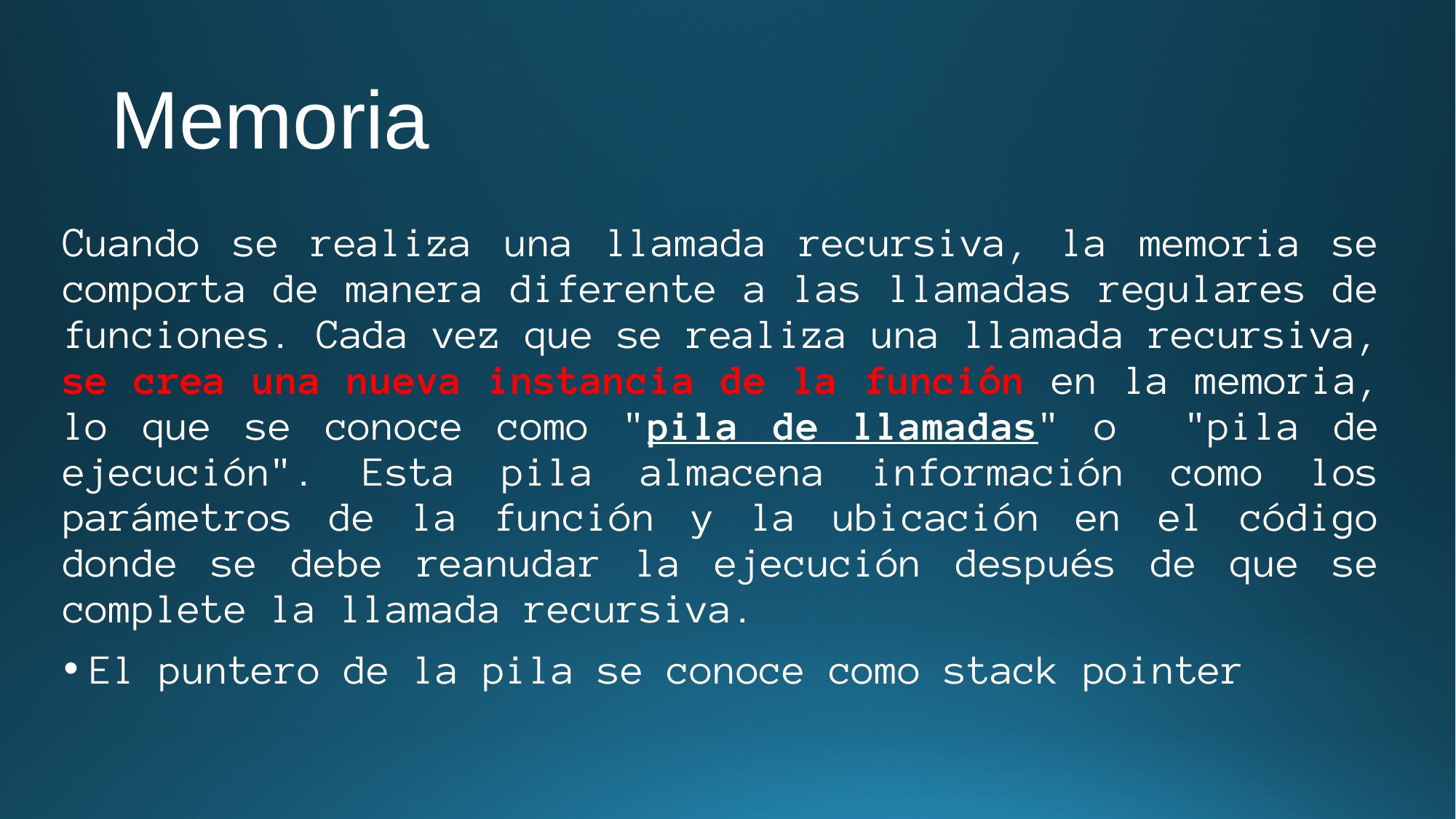

# Memoria
Cuando se realiza una llamada recursiva, la memoria se comporta de manera diferente a las llamadas regulares de funciones. Cada vez que se realiza una llamada recursiva, se crea una nueva instancia de la función en la memoria, lo que se conoce como "pila de llamadas" o  "pila de ejecución". Esta pila almacena información como los parámetros de la función y la ubicación en el código donde se debe reanudar la ejecución después de que se complete la llamada recursiva.
El puntero de la pila se conoce como stack pointer